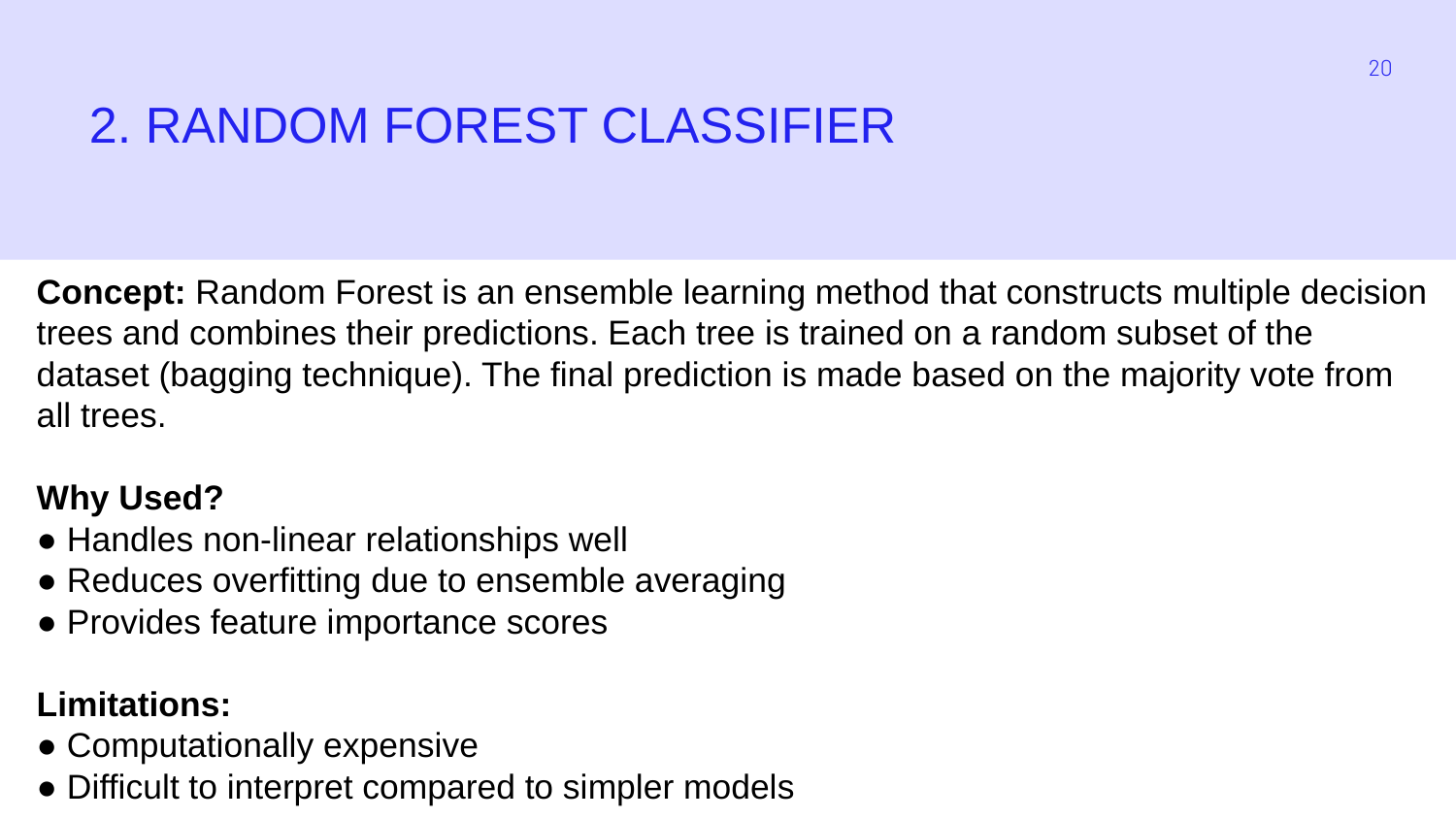

20
2. RANDOM FOREST CLASSIFIER
Concept: Random Forest is an ensemble learning method that constructs multiple decision trees and combines their predictions. Each tree is trained on a random subset of the dataset (bagging technique). The final prediction is made based on the majority vote from all trees.

Why Used?
● Handles non-linear relationships well
● Reduces overfitting due to ensemble averaging
● Provides feature importance scores

Limitations:
● Computationally expensive
● Difficult to interpret compared to simpler models